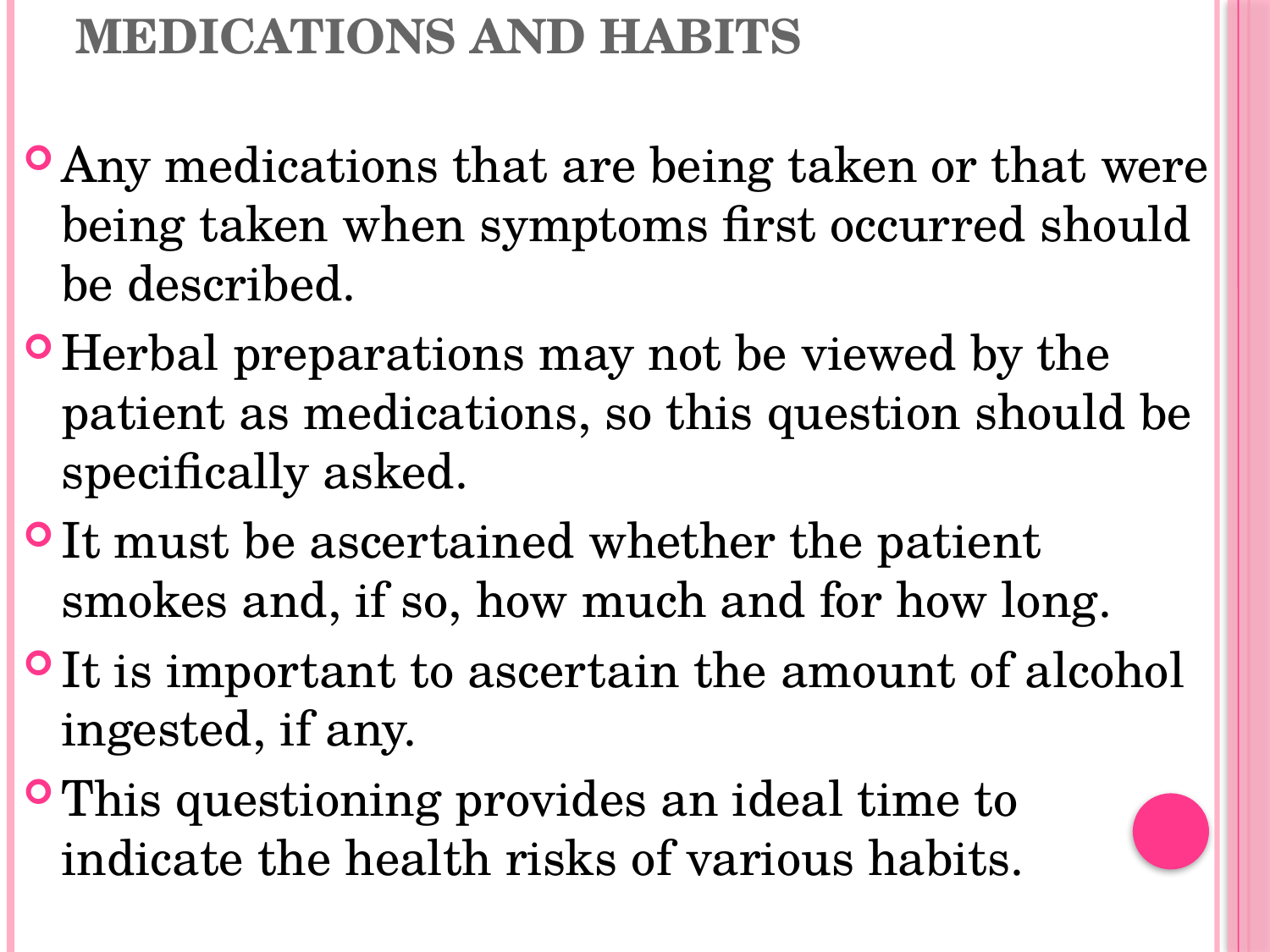

# Medications and Habits
Any medications that are being taken or that were being taken when symptoms first occurred should be described.
Herbal preparations may not be viewed by the patient as medications, so this question should be specifically asked.
It must be ascertained whether the patient smokes and, if so, how much and for how long.
It is important to ascertain the amount of alcohol ingested, if any.
This questioning provides an ideal time to indicate the health risks of various habits.